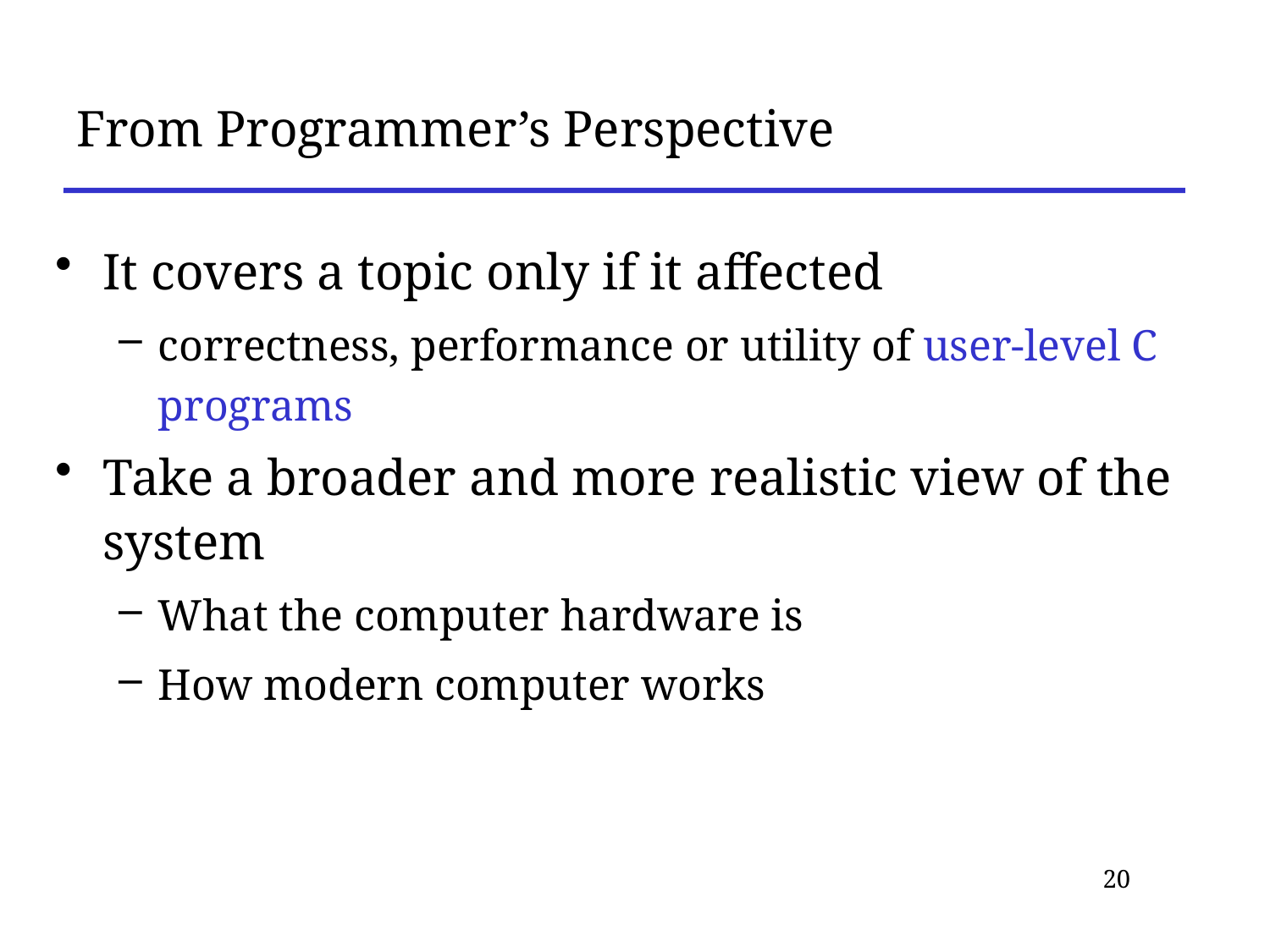

# From Programmer’s Perspective
It covers a topic only if it affected
correctness, performance or utility of user-level C programs
Take a broader and more realistic view of the system
What the computer hardware is
How modern computer works

20